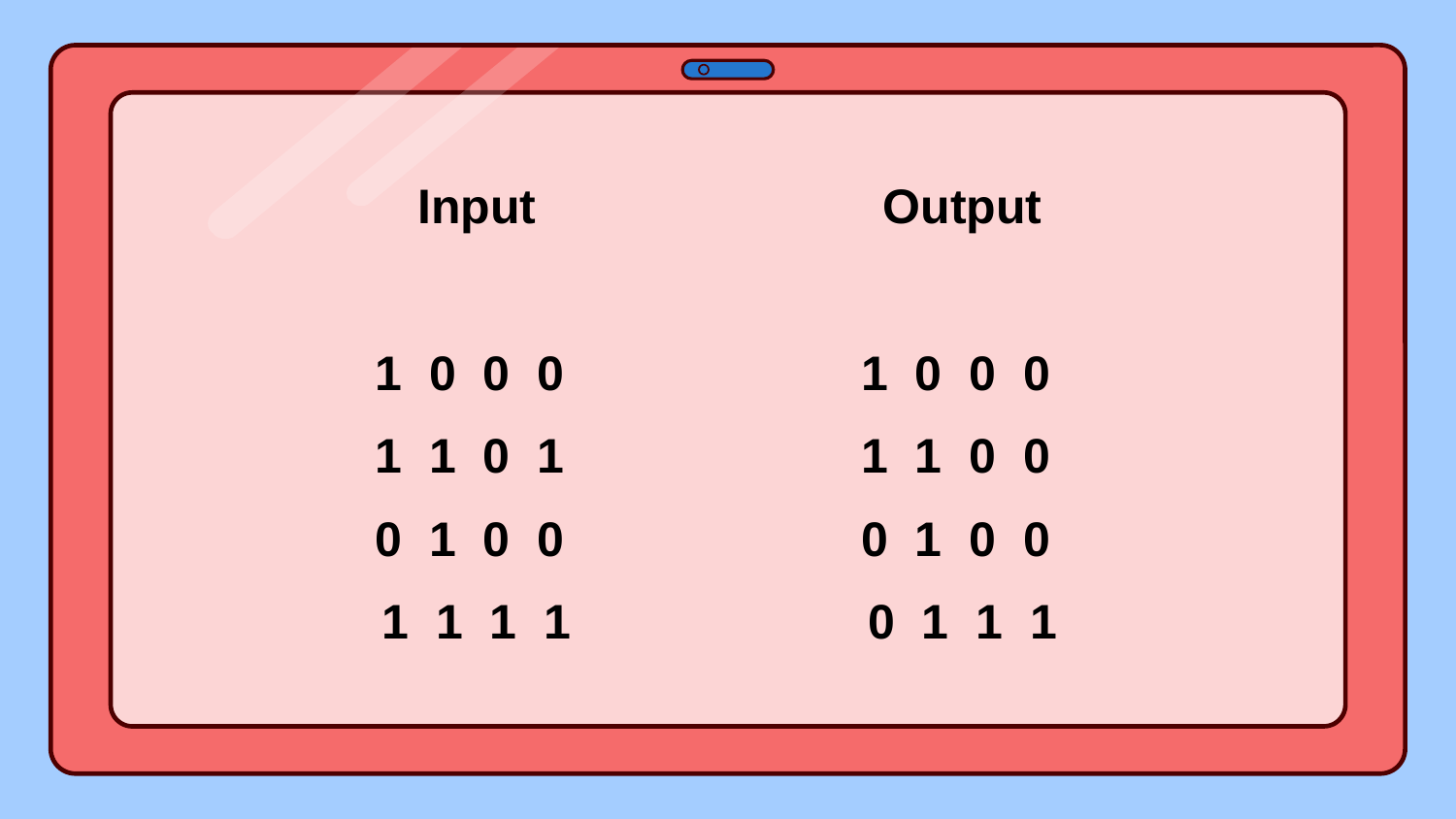

Input

1  0  0  0
1  1  0  1
0  1  0  0
1  1  1  1

Output

1  0  0  0
1  1  0  0
0  1  0  0
0  1  1  1